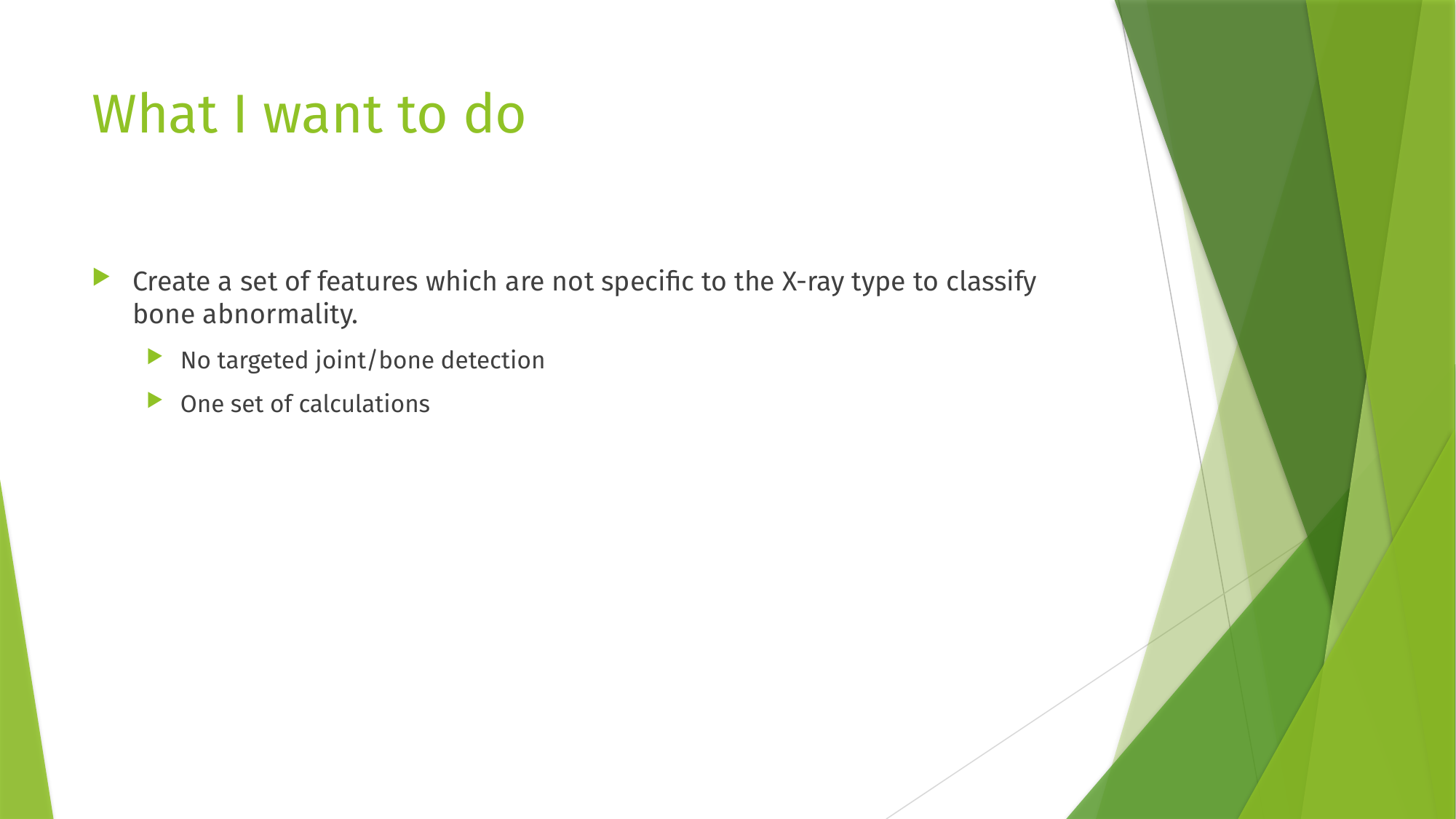

# What I want to do
Create a set of features which are not specific to the X-ray type to classify bone abnormality.
No targeted joint/bone detection
One set of calculations